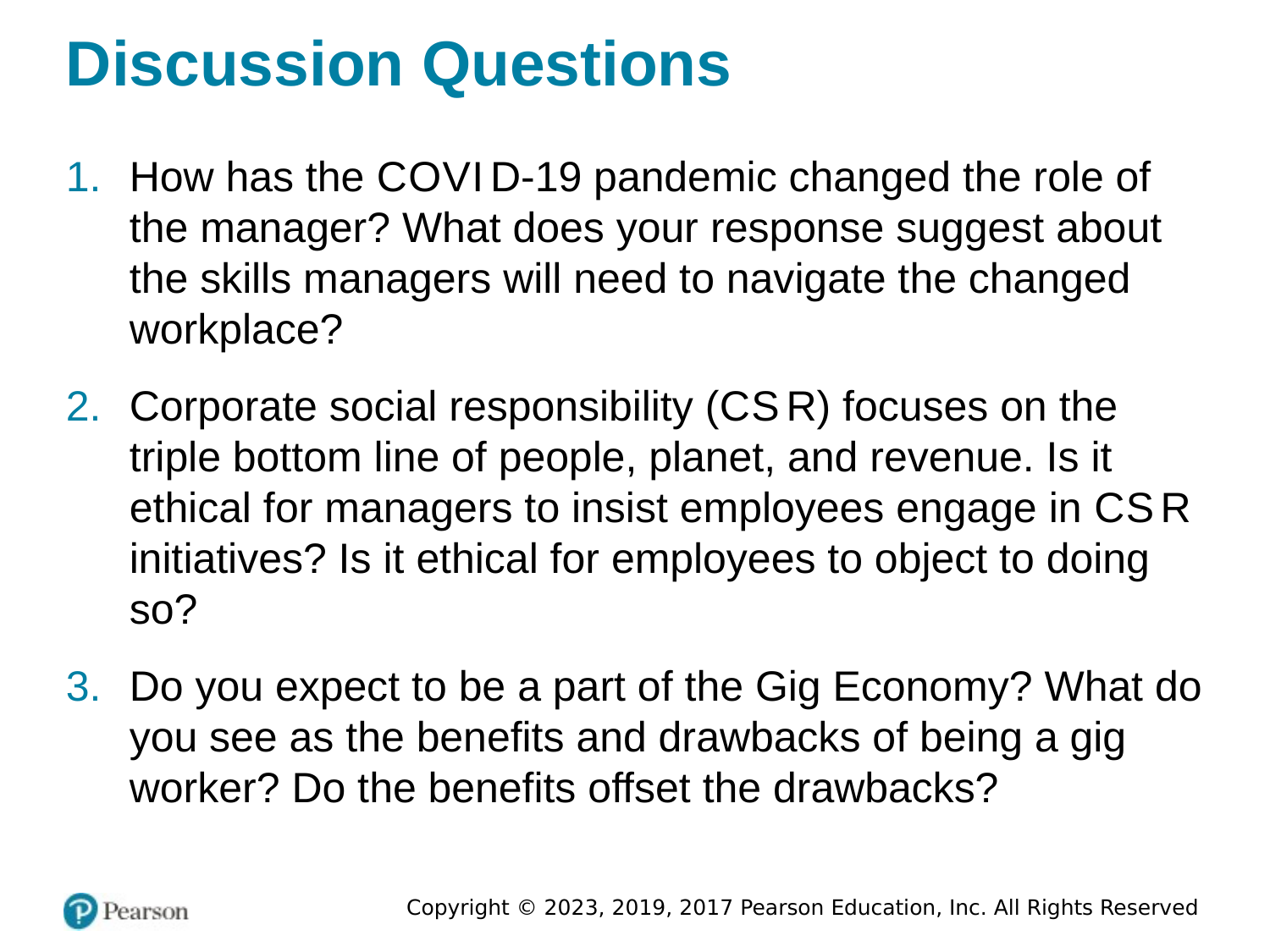

# Discussion Questions
How has the C O V I D-19 pandemic changed the role of the manager? What does your response suggest about the skills managers will need to navigate the changed workplace?
Corporate social responsibility (C S R) focuses on the triple bottom line of people, planet, and revenue. Is it ethical for managers to insist employees engage in C S R initiatives? Is it ethical for employees to object to doing so?
Do you expect to be a part of the Gig Economy? What do you see as the benefits and drawbacks of being a gig worker? Do the benefits offset the drawbacks?